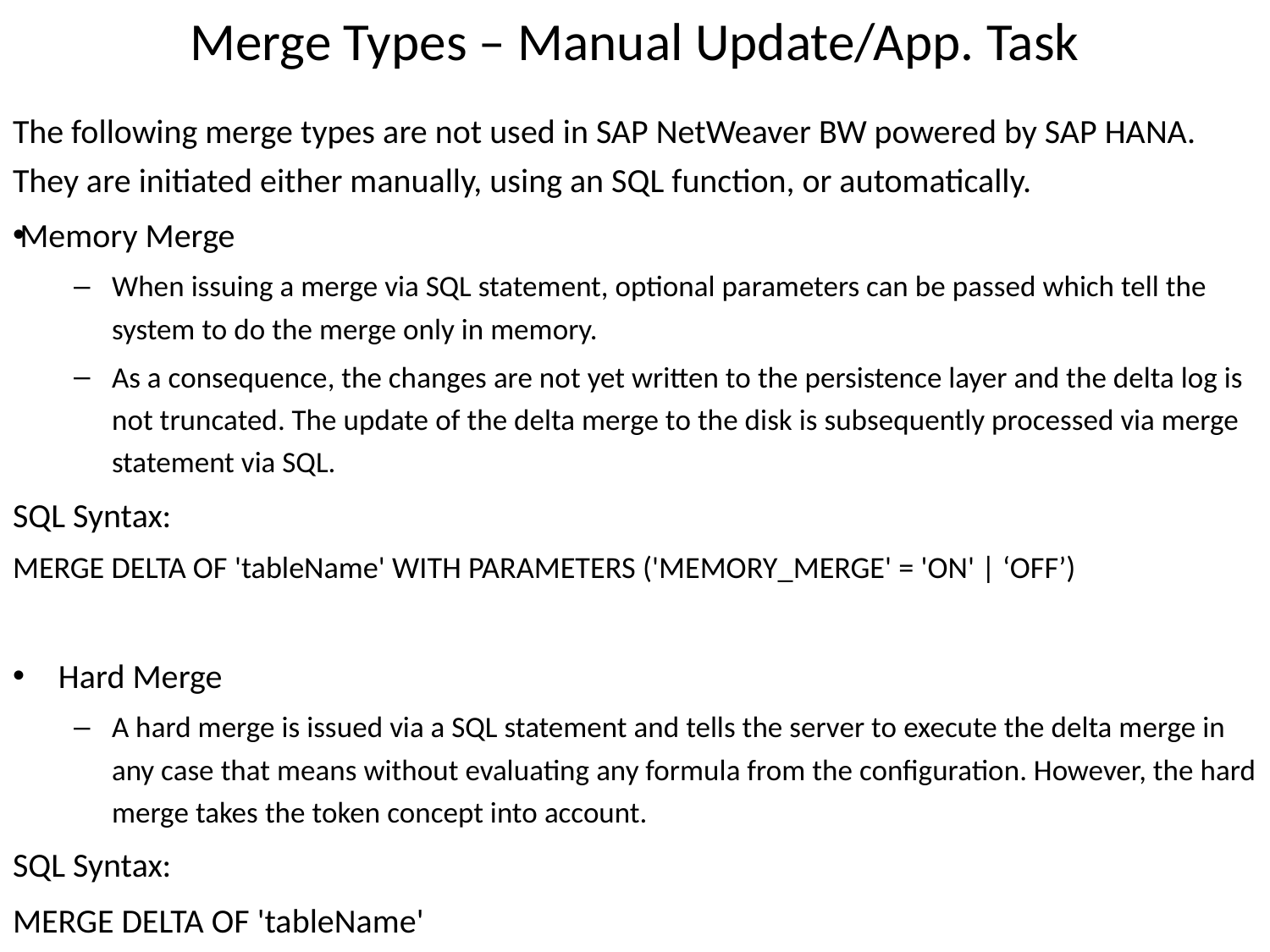

# Merge Types – Manual Update/App. Task
The following merge types are not used in SAP NetWeaver BW powered by SAP HANA. They are initiated either manually, using an SQL function, or automatically.
Memory Merge
When issuing a merge via SQL statement, optional parameters can be passed which tell the system to do the merge only in memory.
As a consequence, the changes are not yet written to the persistence layer and the delta log is not truncated. The update of the delta merge to the disk is subsequently processed via merge statement via SQL.
SQL Syntax:
MERGE DELTA OF 'tableName' WITH PARAMETERS ('MEMORY_MERGE' = 'ON' | ‘OFF’)

Hard Merge
A hard merge is issued via a SQL statement and tells the server to execute the delta merge in any case that means without evaluating any formula from the configuration. However, the hard merge takes the token concept into account.
SQL Syntax:
MERGE DELTA OF 'tableName'